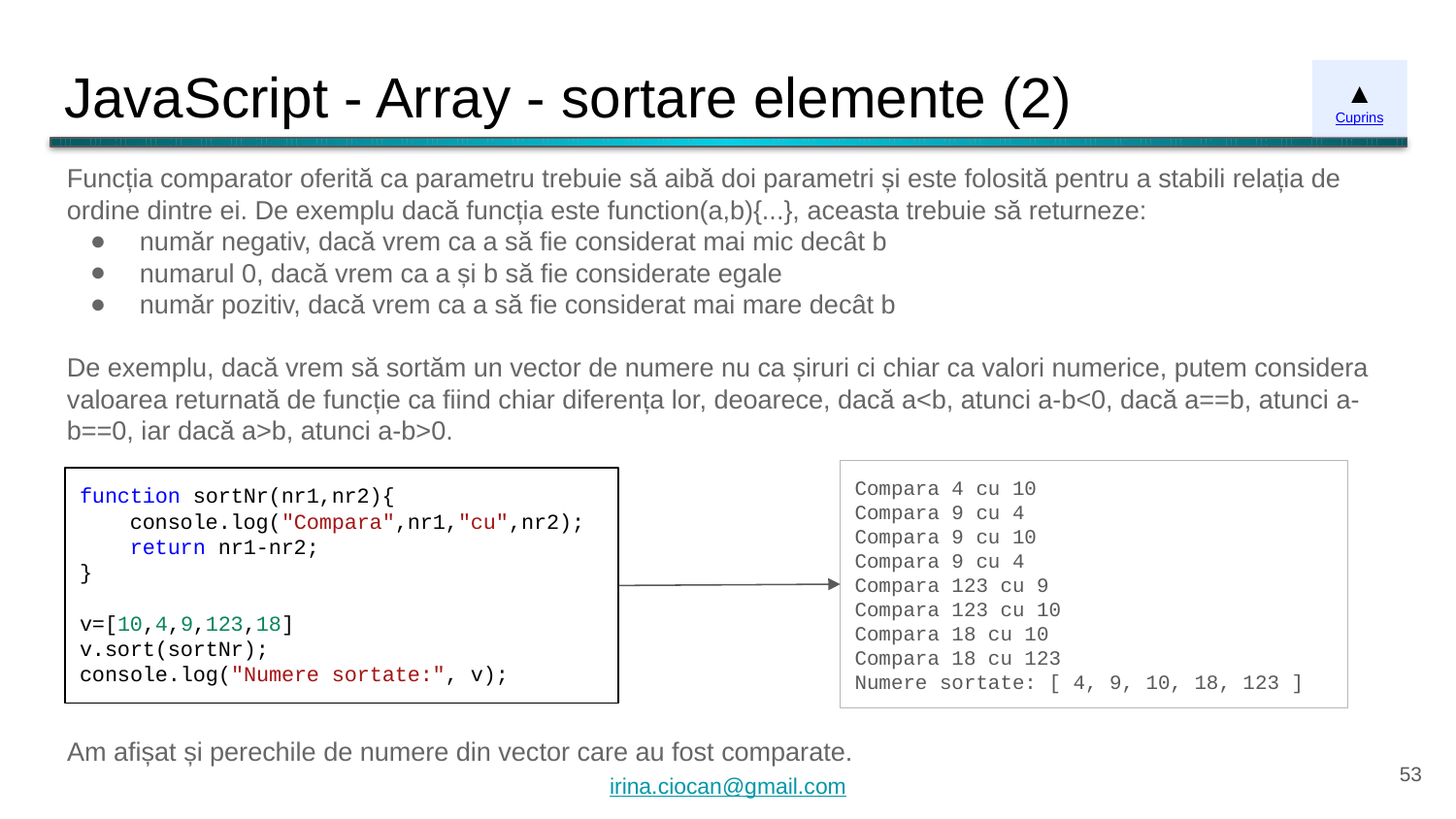

# JavaScript - Array - sortare elemente (2)
▲
Cuprins

Funcția comparator oferită ca parametru trebuie să aibă doi parametri și este folosită pentru a stabili relația de ordine dintre ei. De exemplu dacă funcția este function(a,b){...}, aceasta trebuie să returneze:
număr negativ, dacă vrem ca a să fie considerat mai mic decât b
numarul 0, dacă vrem ca a și b să fie considerate egale
număr pozitiv, dacă vrem ca a să fie considerat mai mare decât b

De exemplu, dacă vrem să sortăm un vector de numere nu ca șiruri ci chiar ca valori numerice, putem considera valoarea returnată de funcție ca fiind chiar diferența lor, deoarece, dacă a<b, atunci a-b<0, dacă a==b, atunci a-b==0, iar dacă a>b, atunci a-b>0.
Compara 4 cu 10
Compara 9 cu 4
Compara 9 cu 10
Compara 9 cu 4
Compara 123 cu 9
Compara 123 cu 10
Compara 18 cu 10
Compara 18 cu 123
Numere sortate: [ 4, 9, 10, 18, 123 ]
function sortNr(nr1,nr2){
    console.log("Compara",nr1,"cu",nr2);
    return nr1-nr2;
}

v=[10,4,9,123,18]
v.sort(sortNr);
console.log("Numere sortate:", v);
Am afișat și perechile de numere din vector care au fost comparate.
53
irina.ciocan@gmail.com